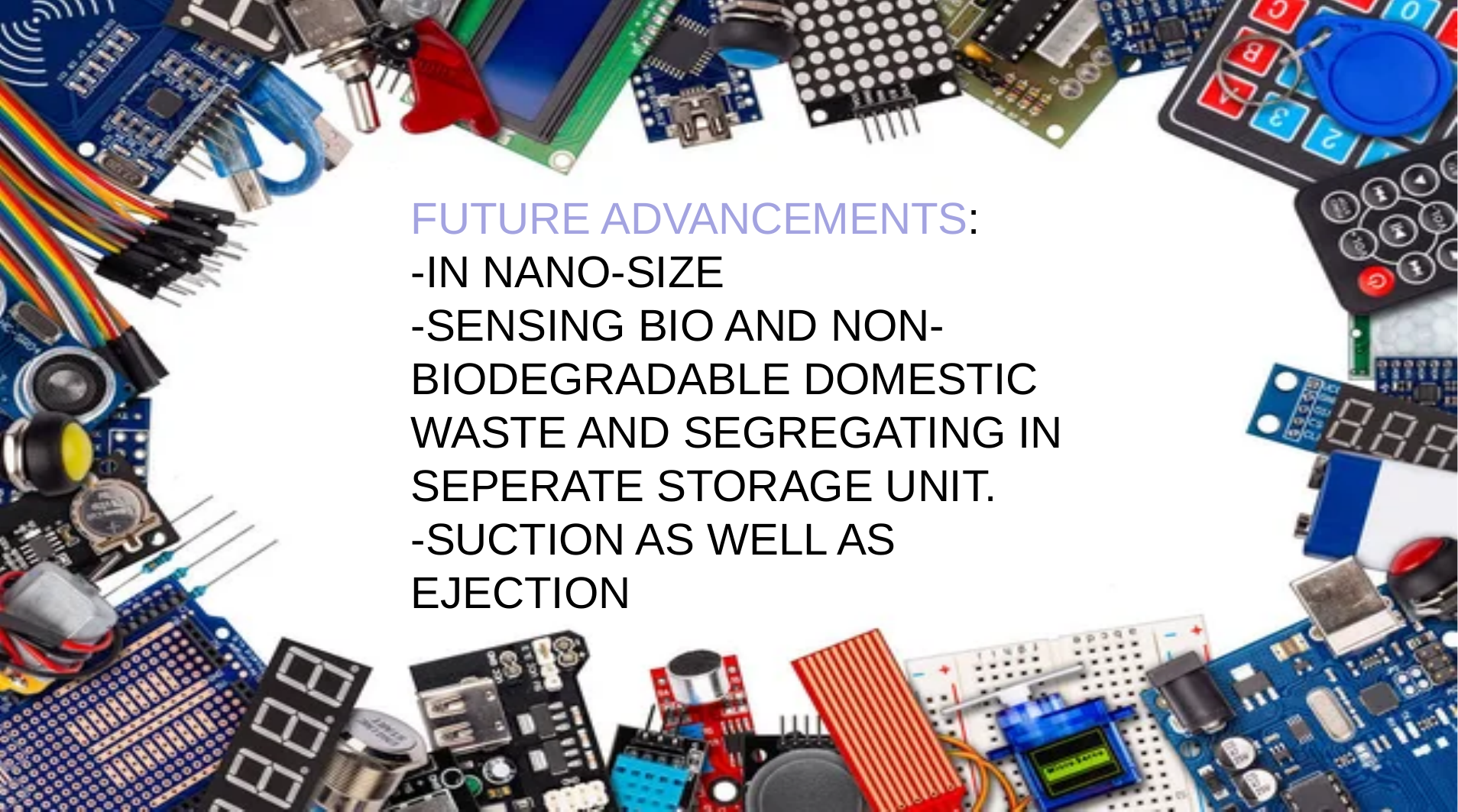

FUTURE ADVANCEMENTS:
-IN NANO-SIZE
-SENSING BIO AND NON-BIODEGRADABLE DOMESTIC WASTE AND SEGREGATING IN SEPERATE STORAGE UNIT.
-SUCTION AS WELL AS EJECTION

Add your words here
Add your words here
Add your words here
Add your words here
Add your words here